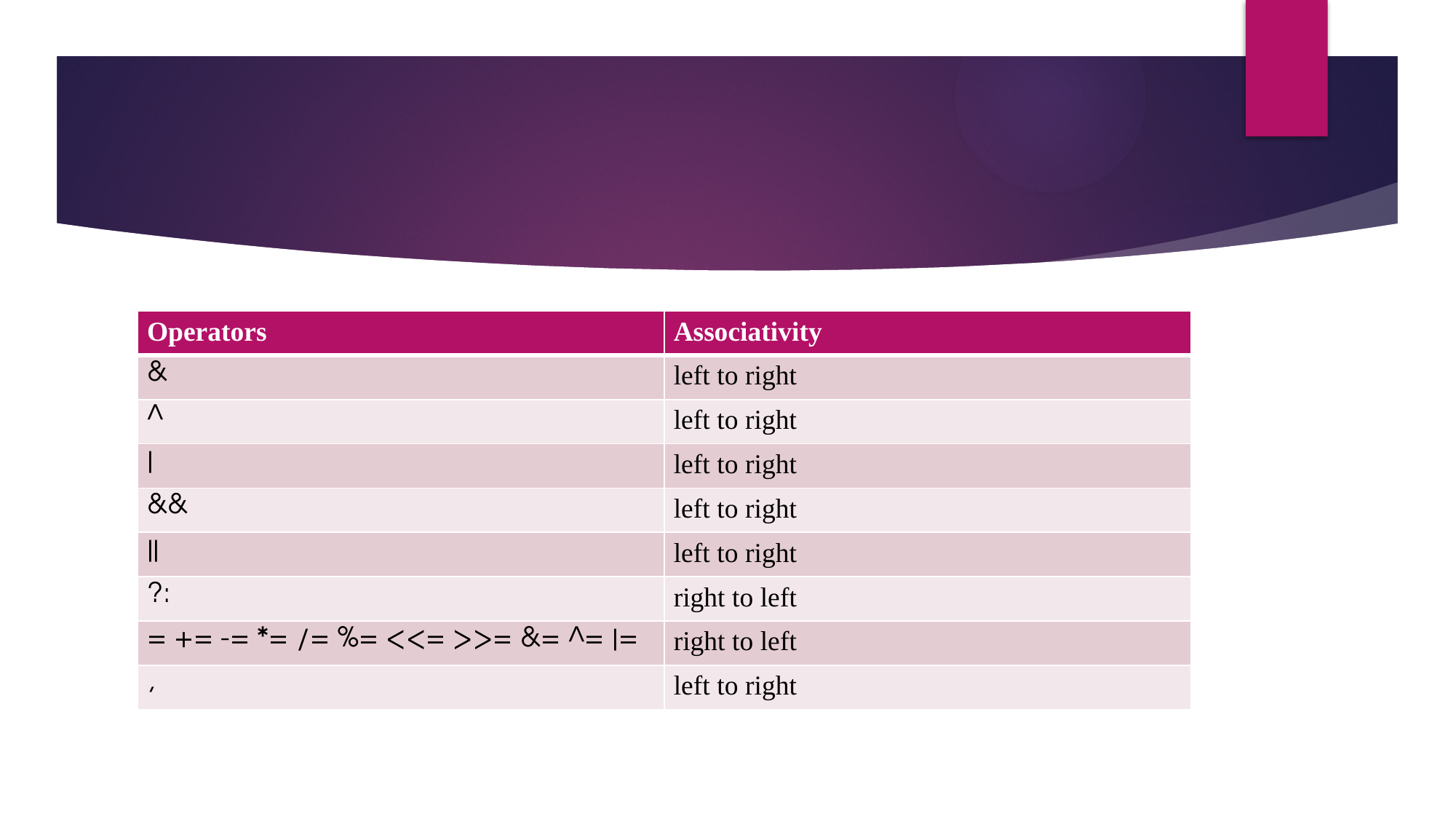

| Operators | Associativity |
| --- | --- |
| & | left to right |
| ^ | left to right |
| | | left to right |
| && | left to right |
| || | left to right |
| ?: | right to left |
| = += -= \*= /= %= <<= >>= &= ^= |= | right to left |
| , | left to right |